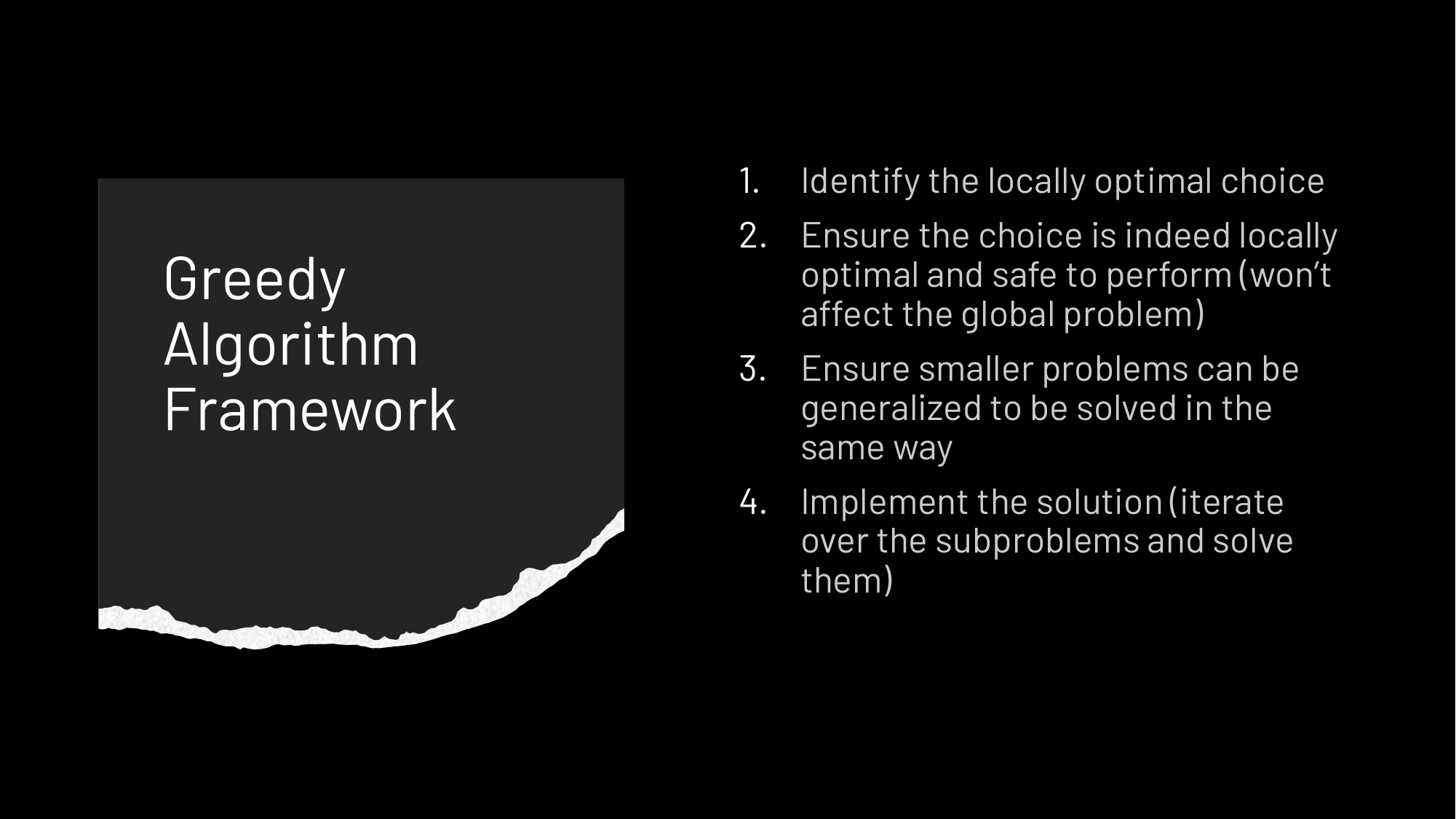

Identify the locally optimal choice
Ensure the choice is indeed locally optimal and safe to perform (won’t affect the global problem)
Ensure smaller problems can be generalized to be solved in the same way
Implement the solution (iterate over the subproblems and solve them)

# Greedy Algorithm Framework